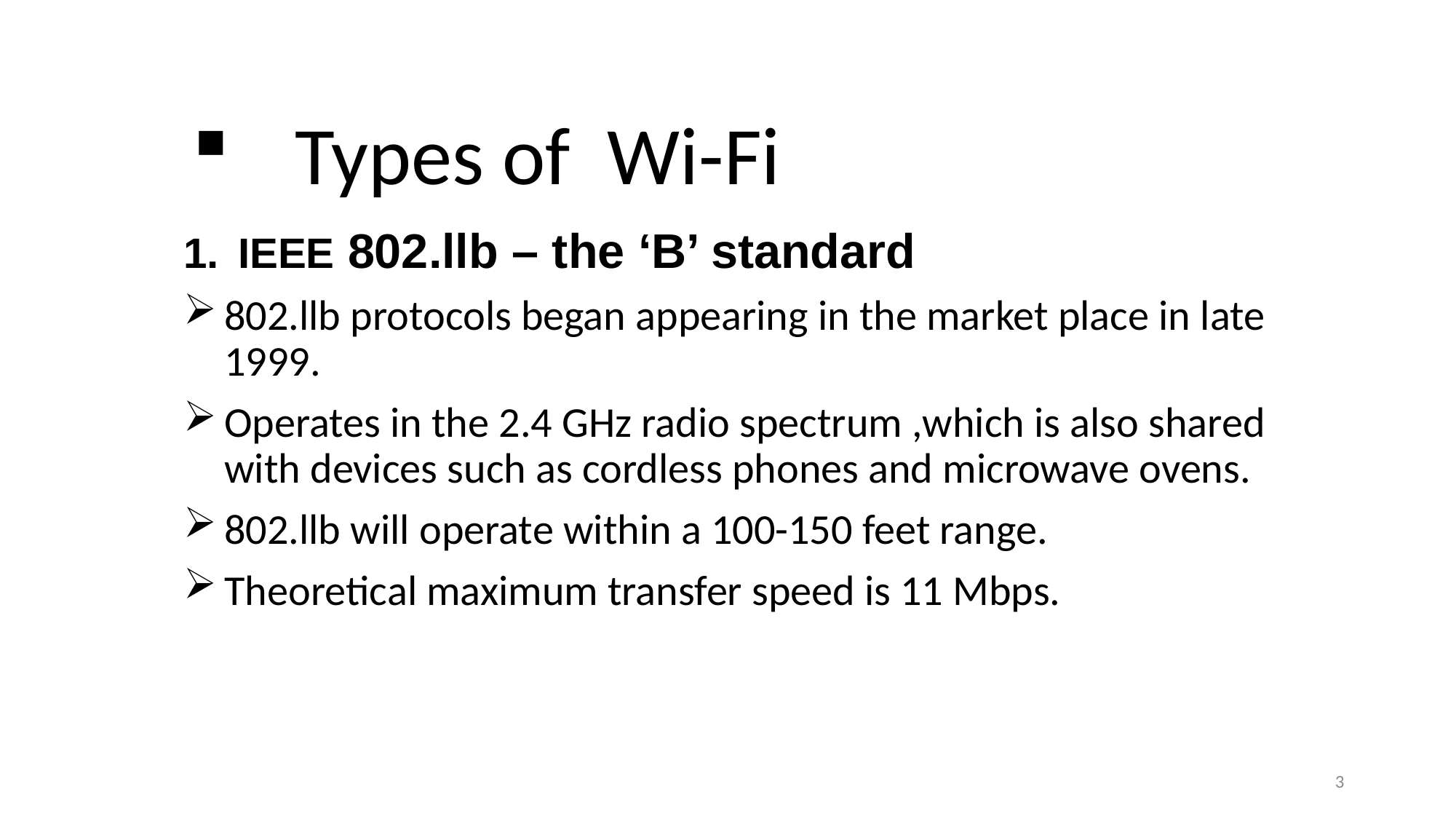

# Types of  Wi-Fi
IEEE 802.llb – the ‘B’ standard
802.llb protocols began appearing in the market place in late 1999.
Operates in the 2.4 GHz radio spectrum ,which is also shared with devices such as cordless phones and microwave ovens.
802.llb will operate within a 100-150 feet range.
Theoretical maximum transfer speed is 11 Mbps.

3